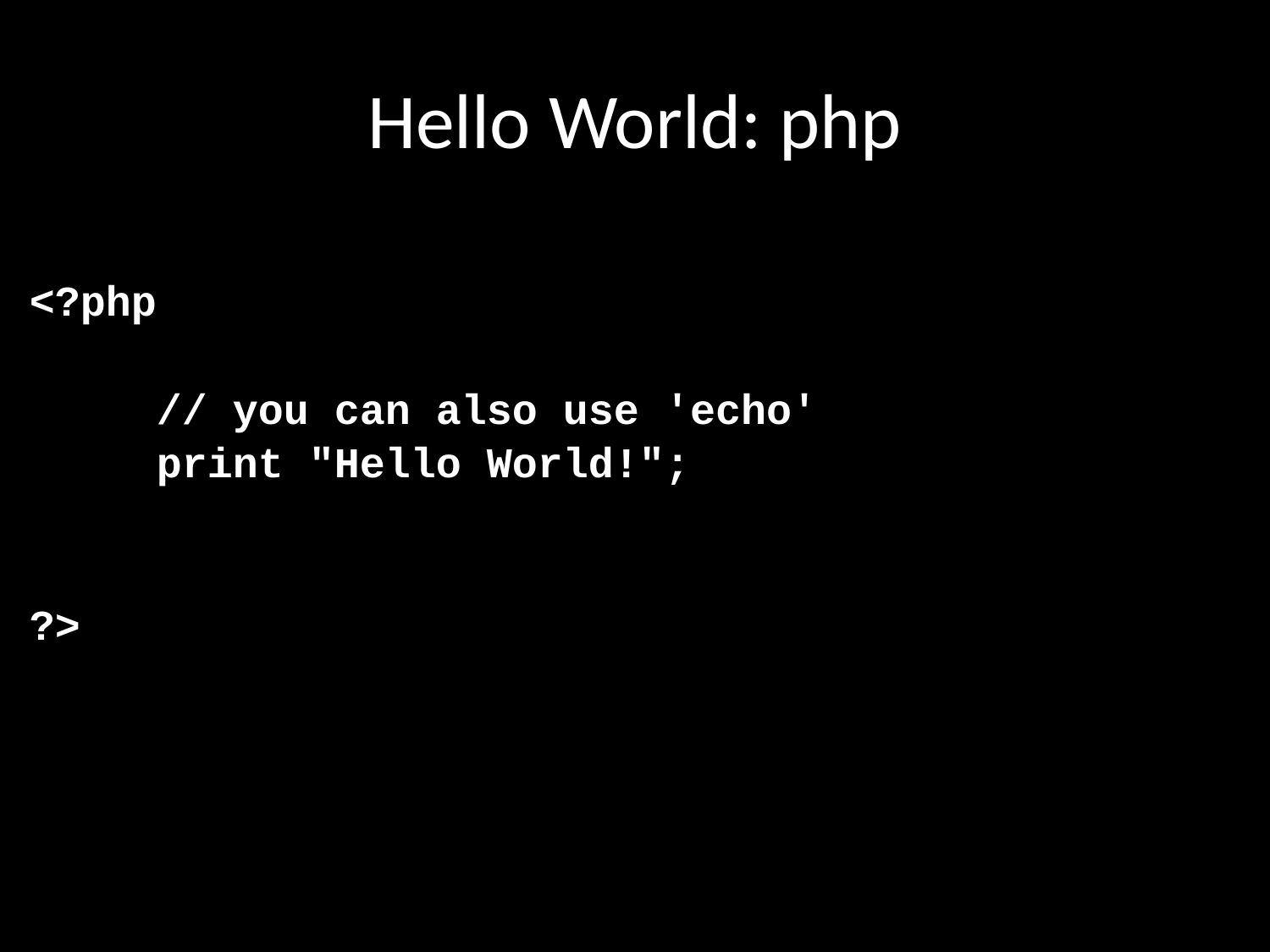

# Hello World: php

<?php

	// you can also use 'echo'
	print "Hello World!";

?>